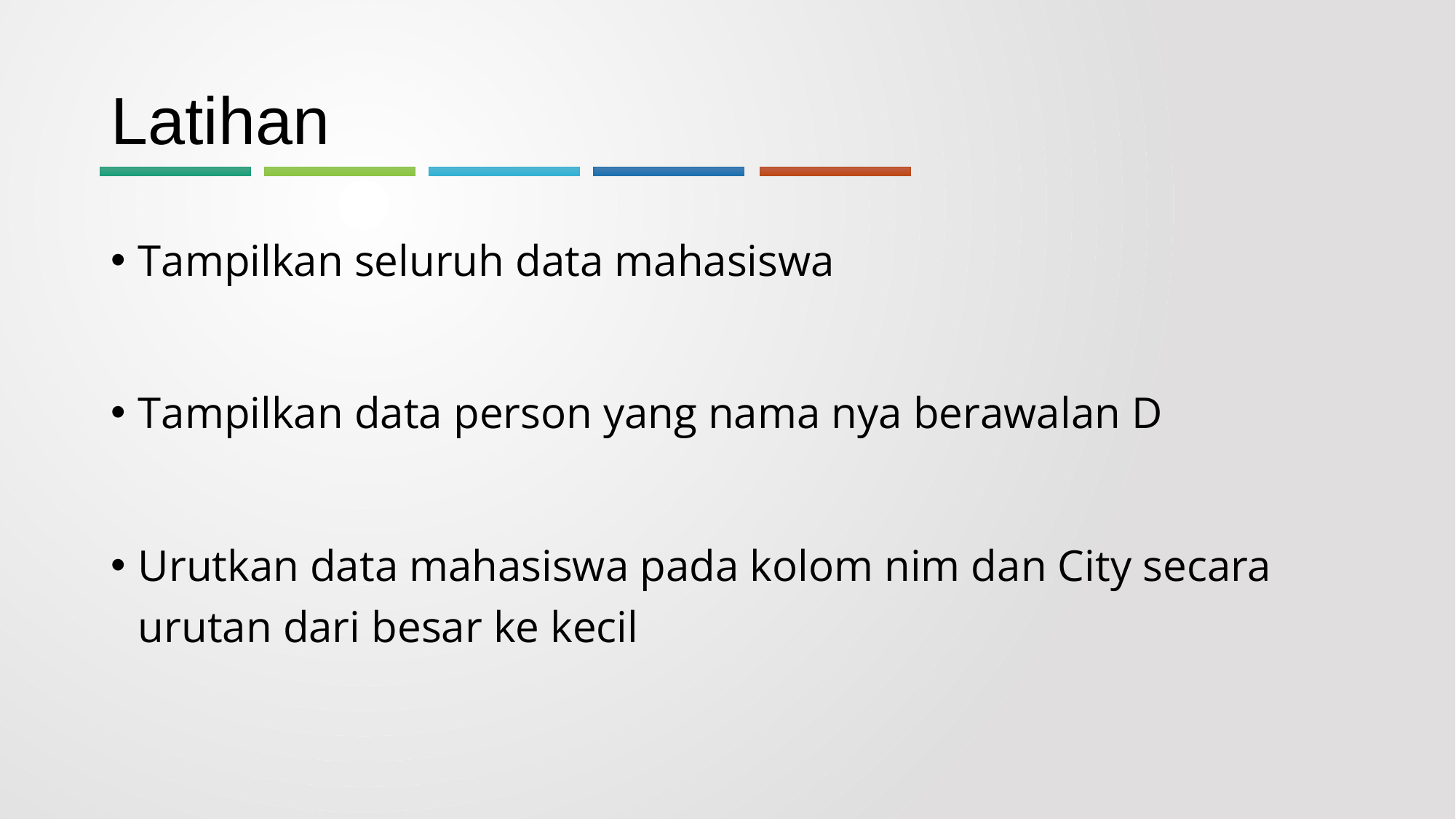

# Latihan
Tampilkan seluruh data mahasiswa

Tampilkan data person yang nama nya berawalan D

Urutkan data mahasiswa pada kolom nim dan City secara urutan dari besar ke kecil